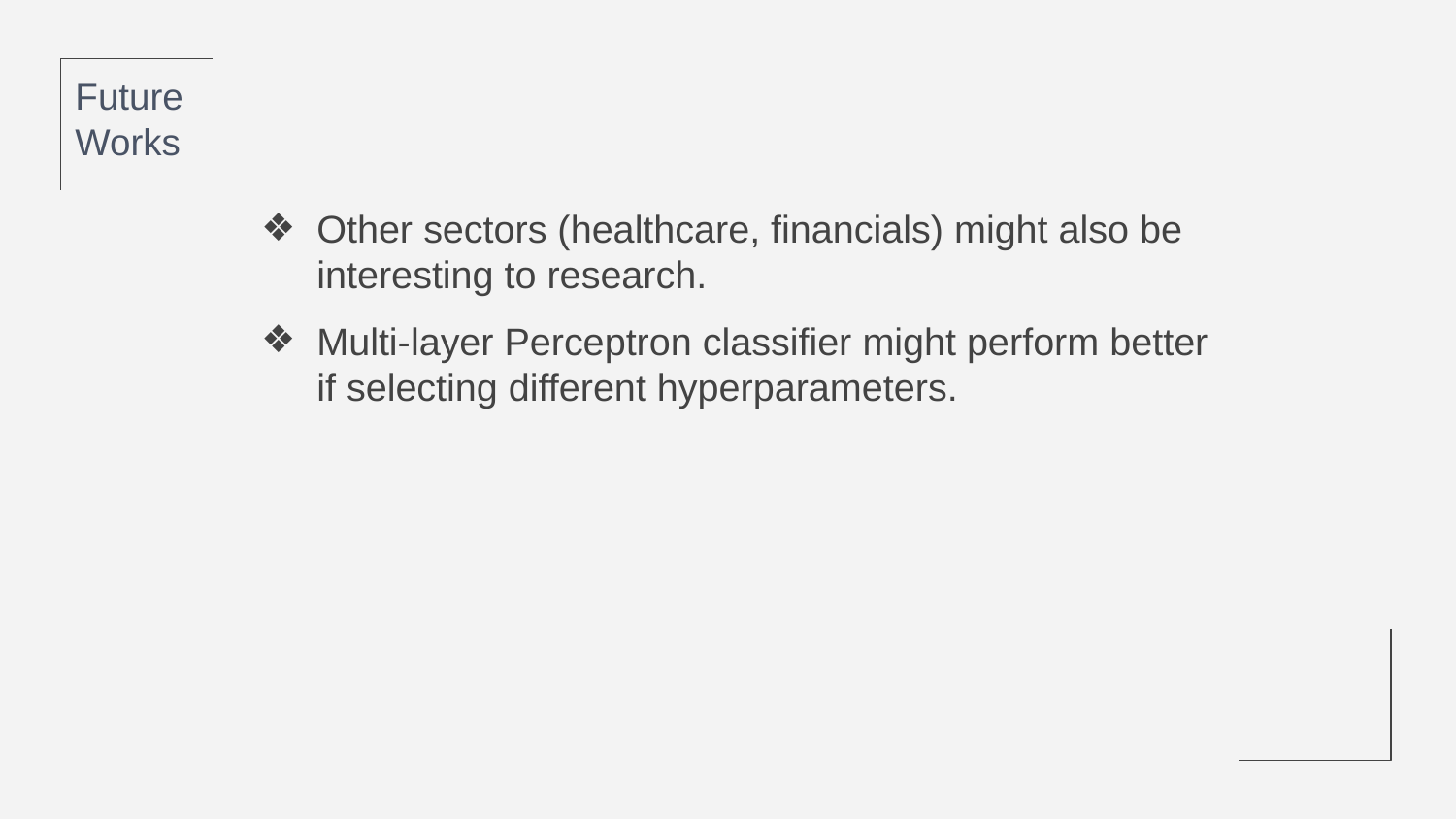

Future Works
Other sectors (healthcare, financials) might also be interesting to research.
Multi-layer Perceptron classifier might perform better if selecting different hyperparameters.